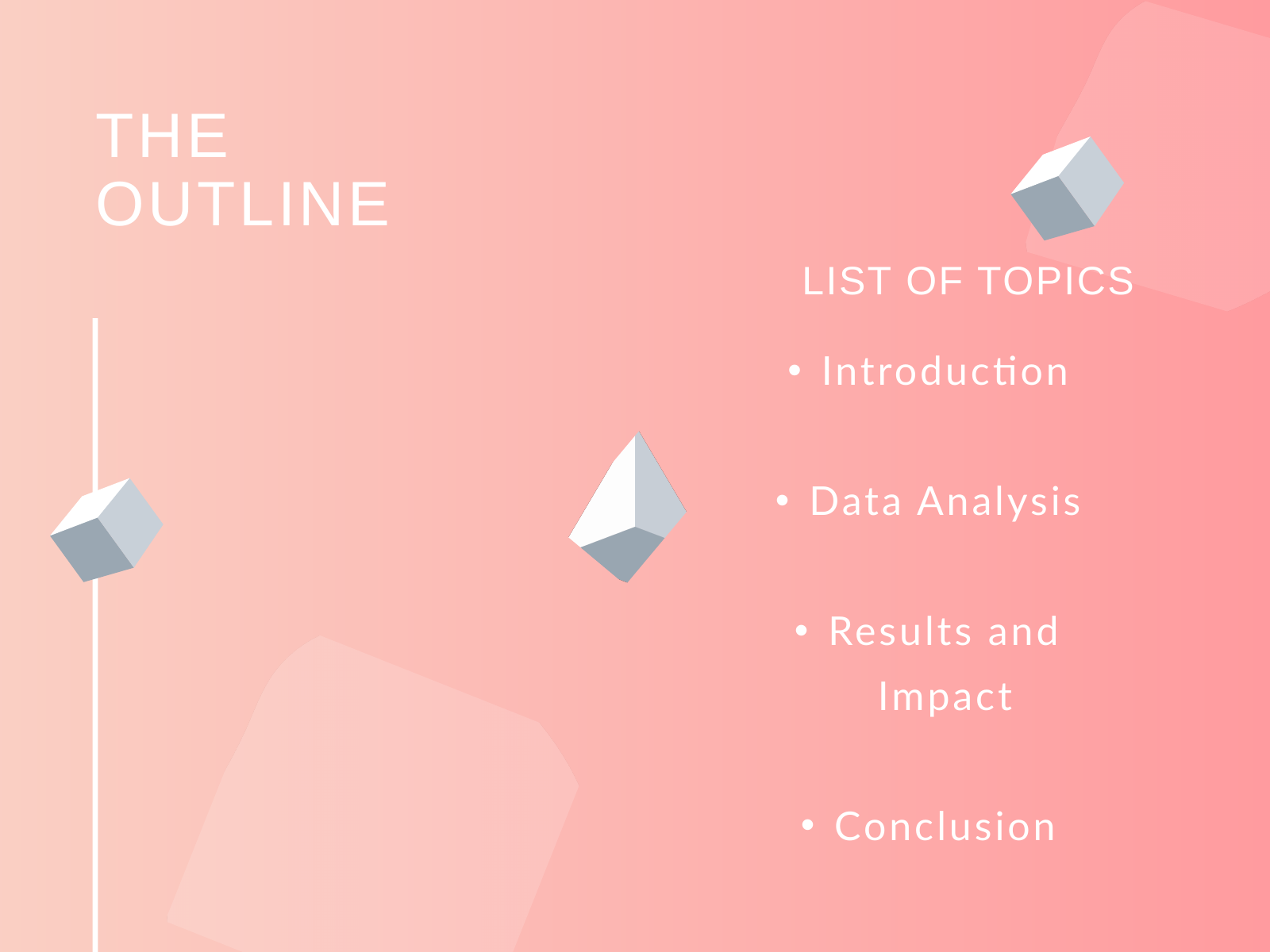

THE
OUTLINE

LIST OF TOPICS
Introduction

Data Analysis

Results and Impact

Conclusion